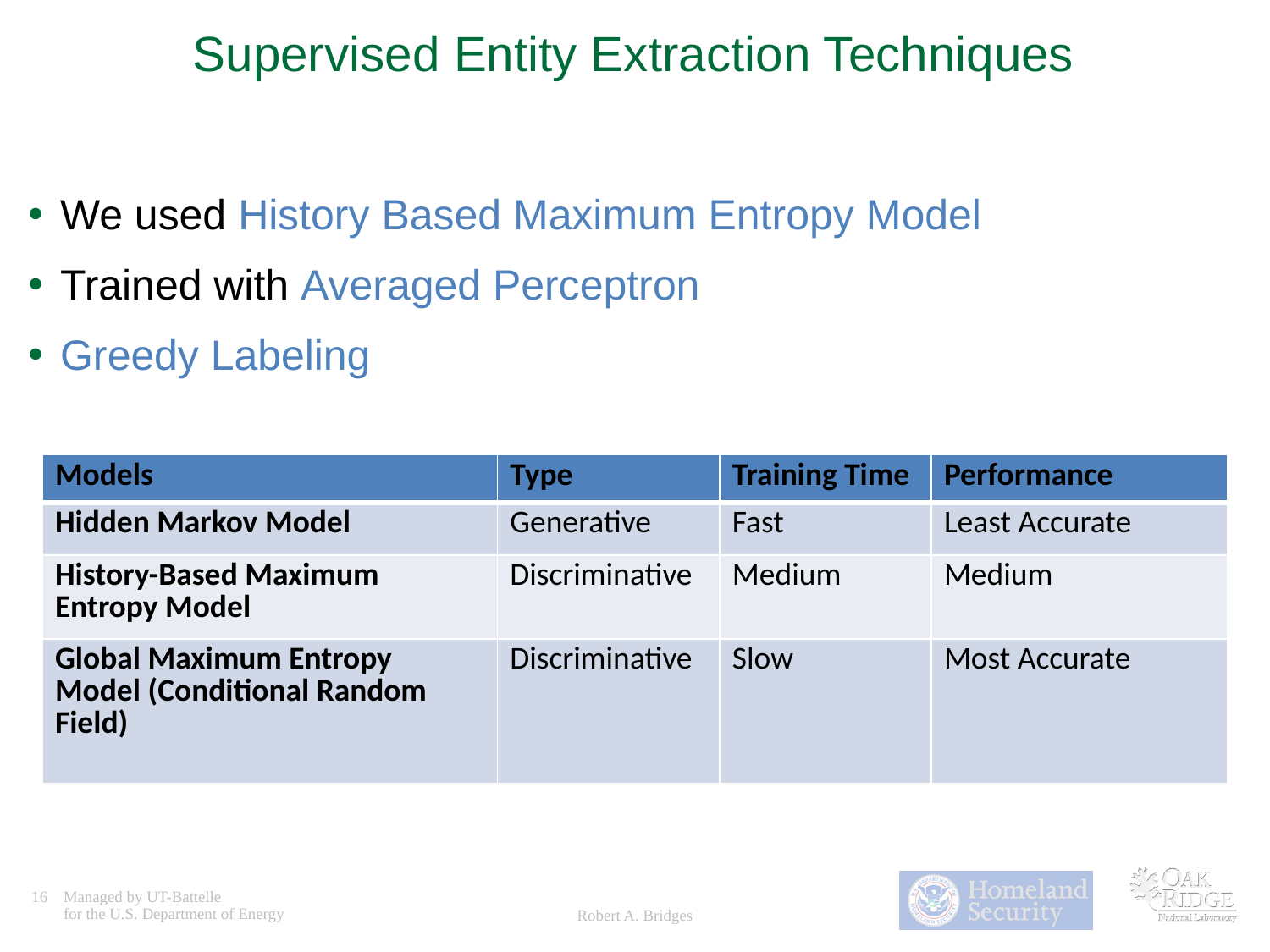

# Supervised Entity Extraction Techniques
We used History Based Maximum Entropy Model
Trained with Averaged Perceptron
Greedy Labeling
| Models | Type | Training Time | Performance |
| --- | --- | --- | --- |
| Hidden Markov Model | Generative | Fast | Least Accurate |
| History-Based Maximum Entropy Model | Discriminative | Medium | Medium |
| Global Maximum Entropy Model (Conditional Random Field) | Discriminative | Slow | Most Accurate |